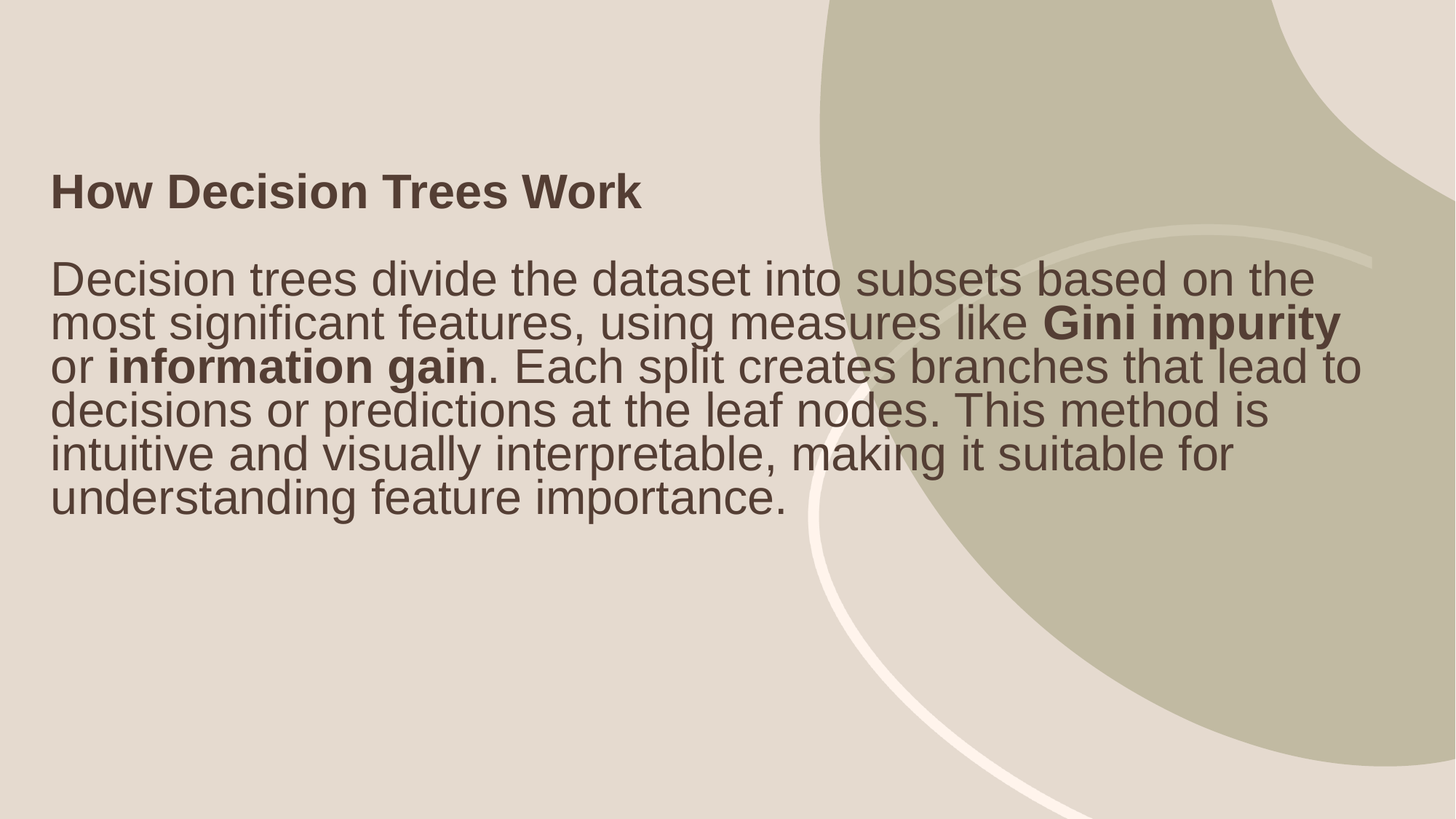

# How Decision Trees Work Decision trees divide the dataset into subsets based on the most significant features, using measures like Gini impurity or information gain. Each split creates branches that lead to decisions or predictions at the leaf nodes. This method is intuitive and visually interpretable, making it suitable for understanding feature importance.